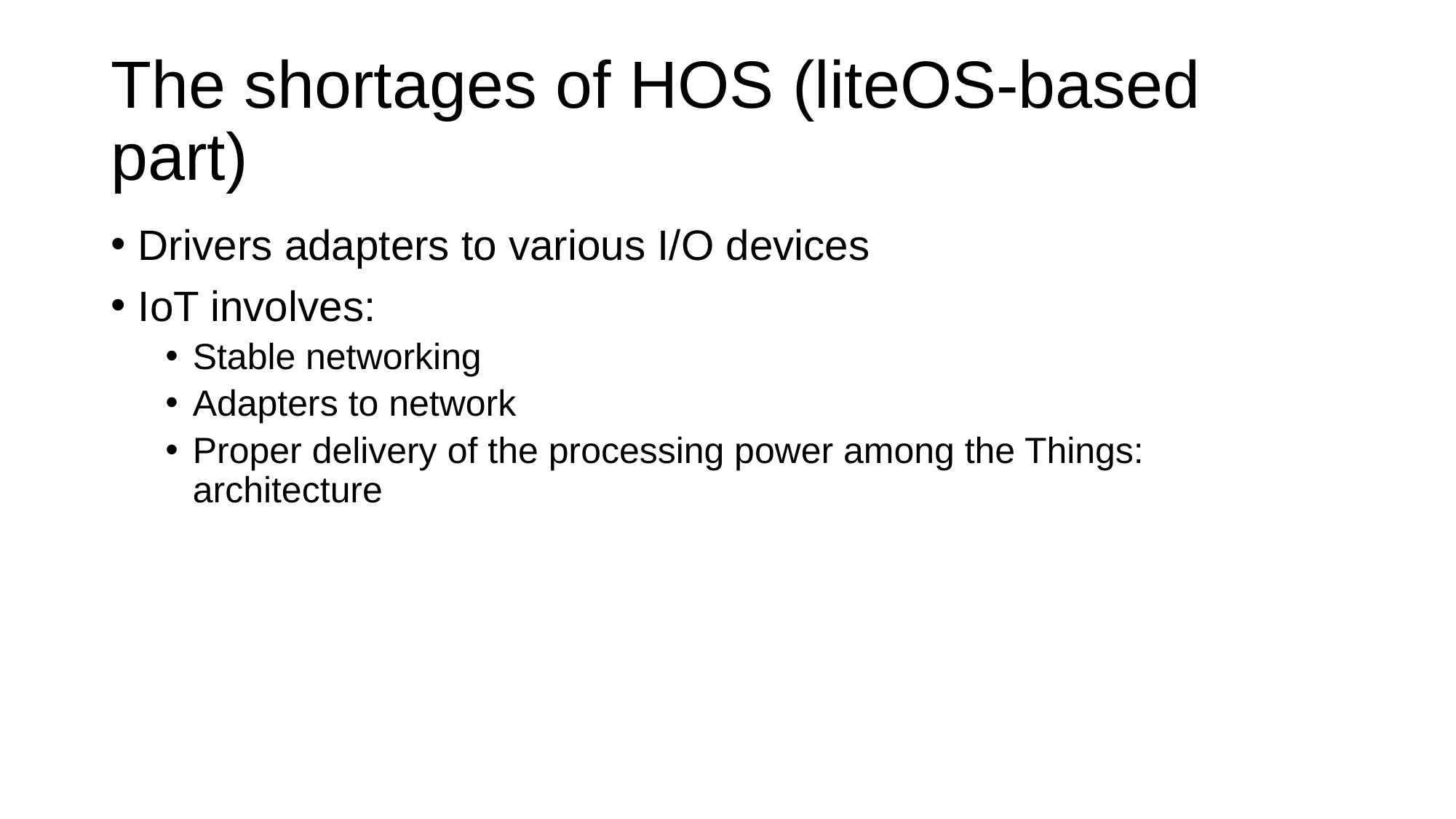

# The shortages of HOS (liteOS-based part)
Drivers adapters to various I/O devices
IoT involves:
Stable networking
Adapters to network
Proper delivery of the processing power among the Things: architecture